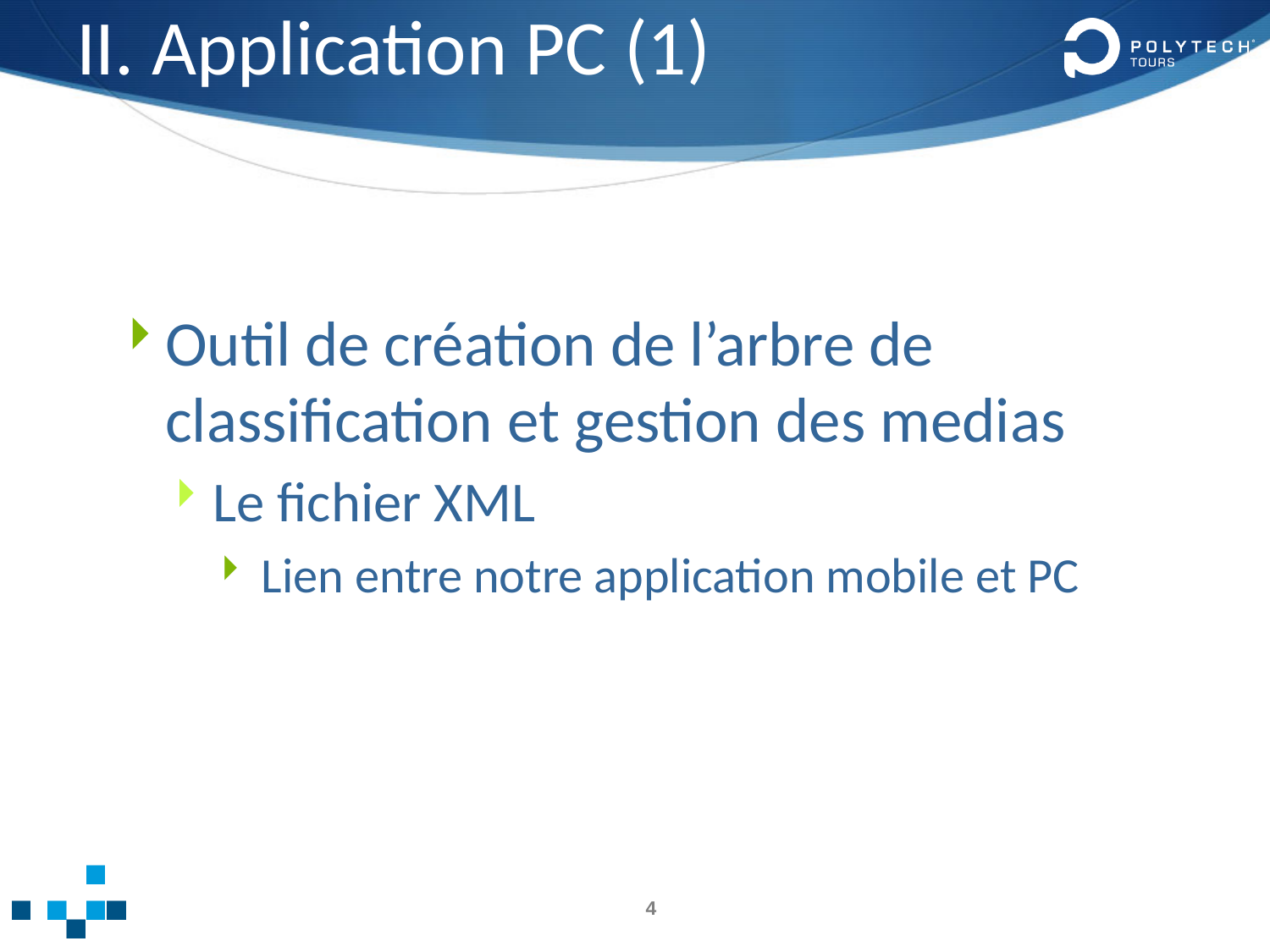

# II. Application PC (1)
Outil de création de l’arbre de classification et gestion des medias
Le fichier XML
Lien entre notre application mobile et PC
4